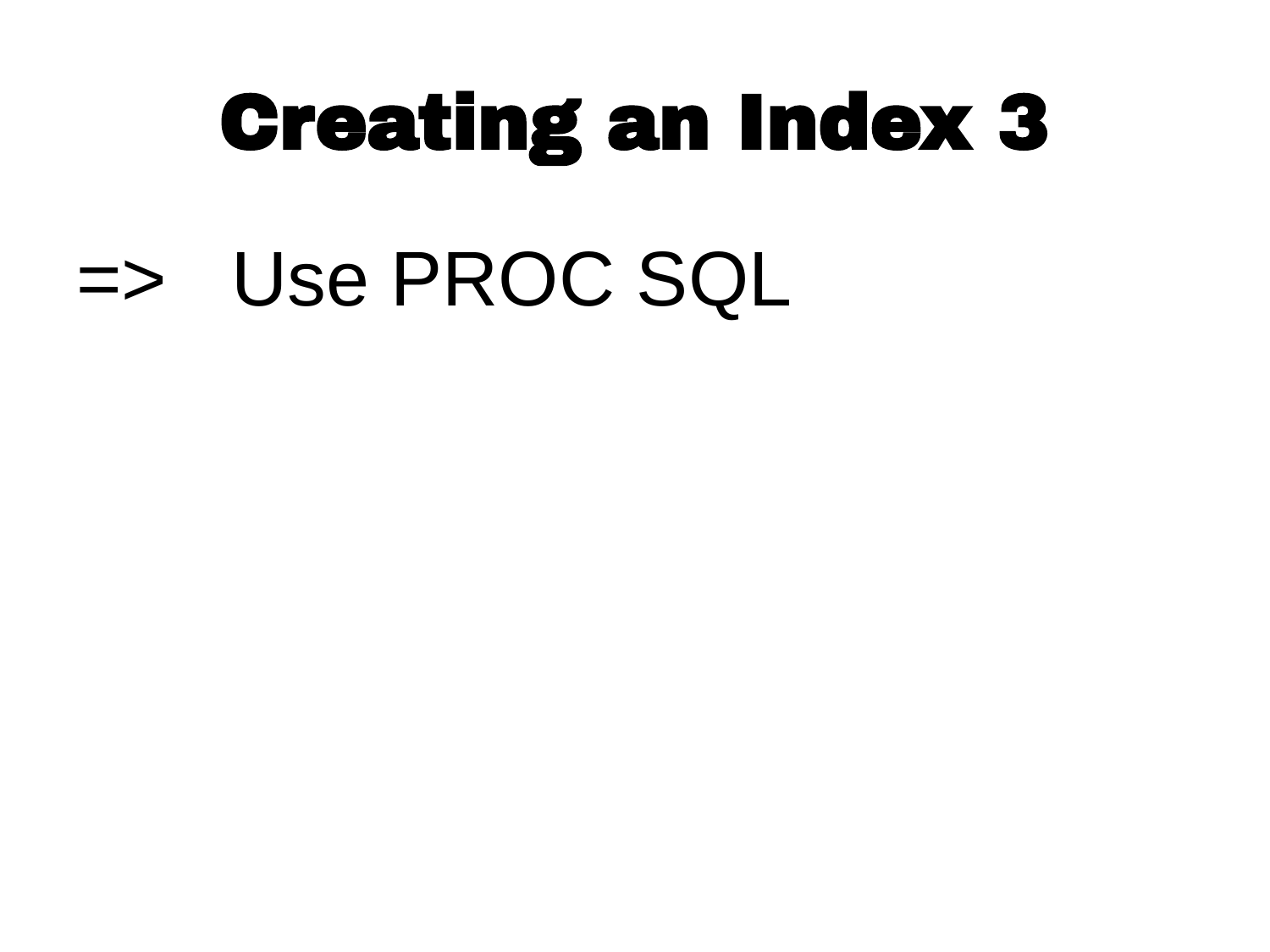

# Creating an Index 3
=>   Use PROC SQL